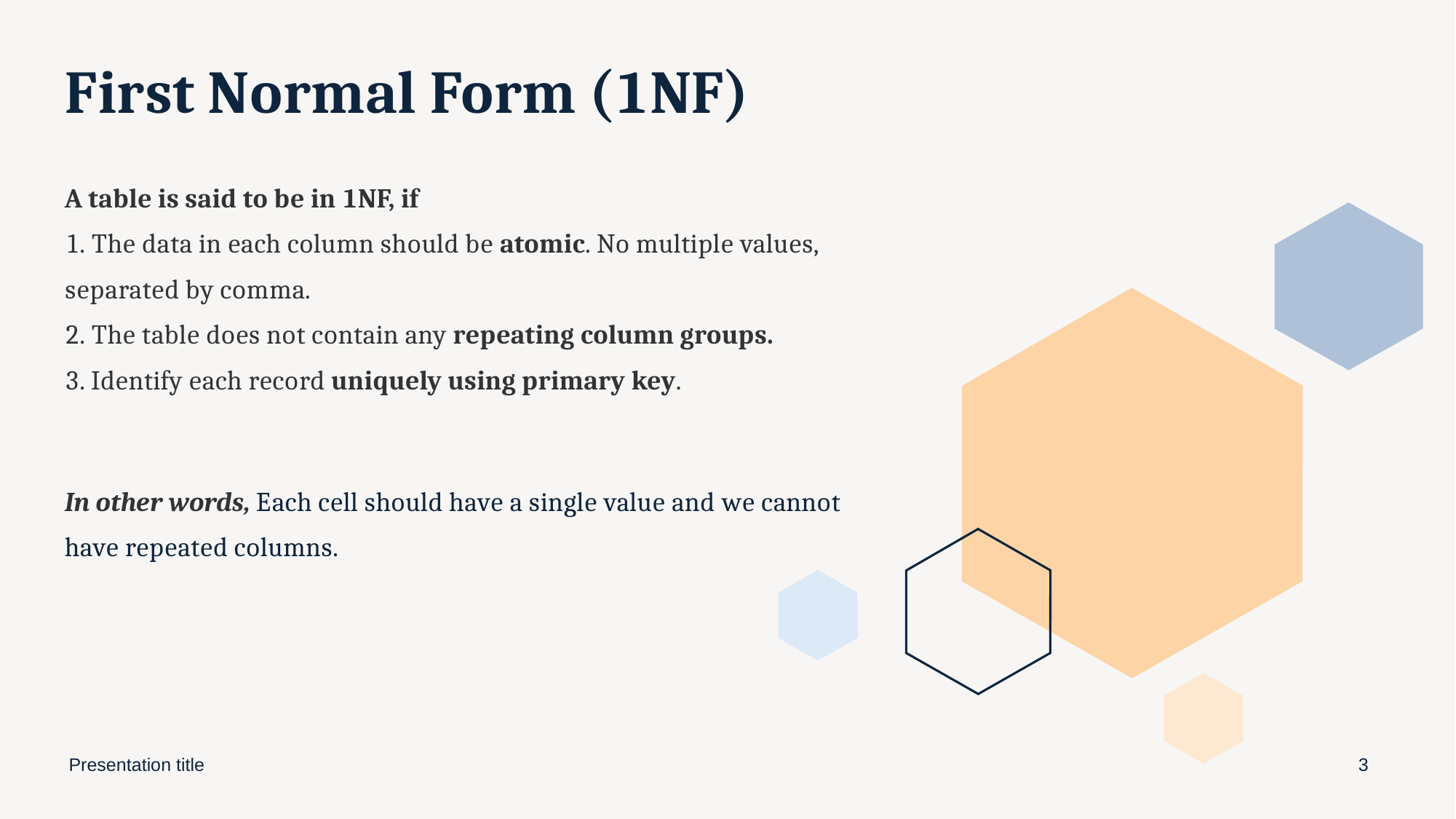

# First Normal Form (1NF)
A table is said to be in 1NF, if
1. The data in each column should be atomic. No multiple values, separated by comma.
2. The table does not contain any repeating column groups.
3. Identify each record uniquely using primary key.

In other words, Each cell should have a single value and we cannot have repeated columns.

Presentation title
3